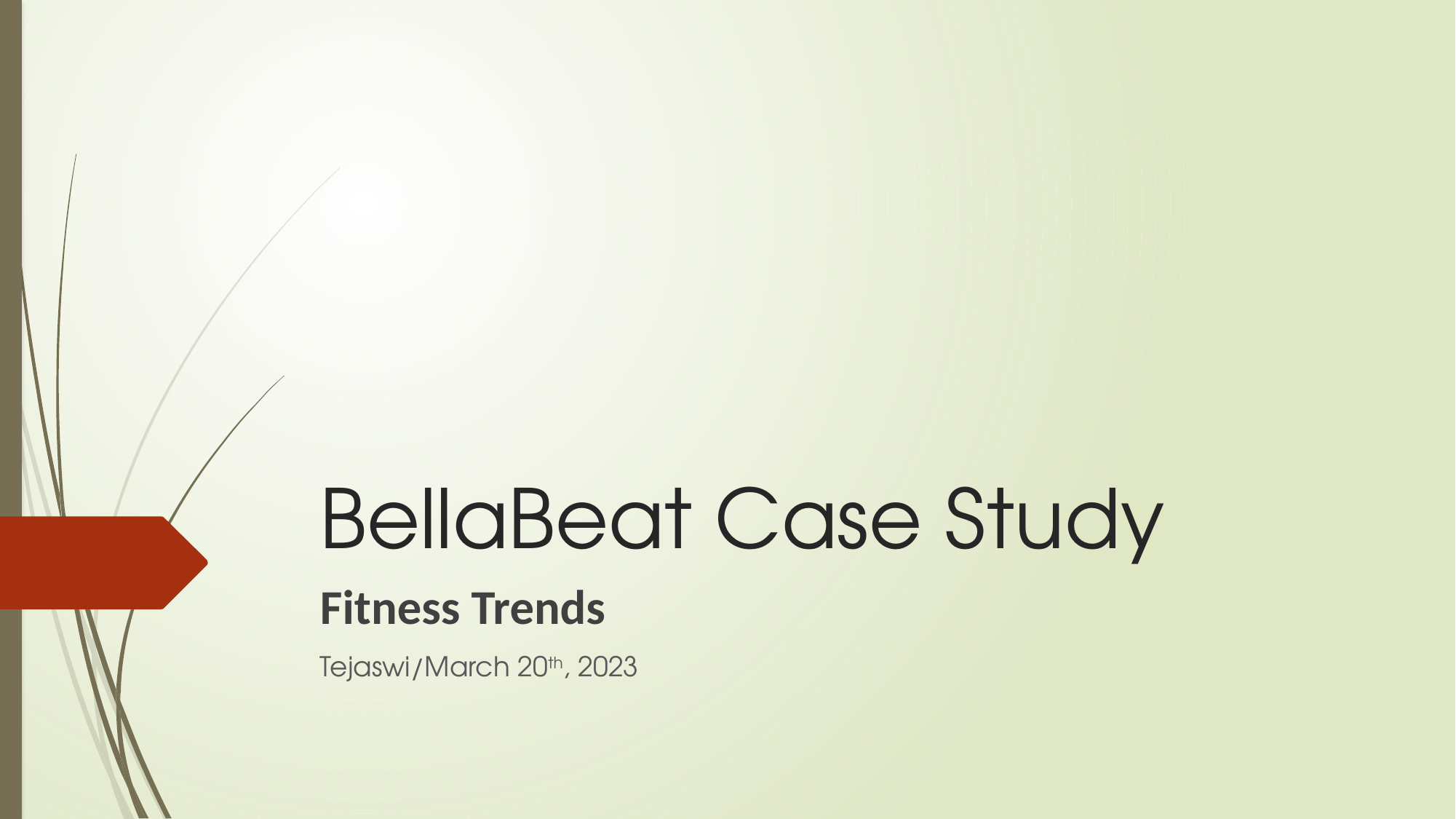

# BellaBeat Case Study
Fitness Trends
Tejaswi/March 20th, 2023